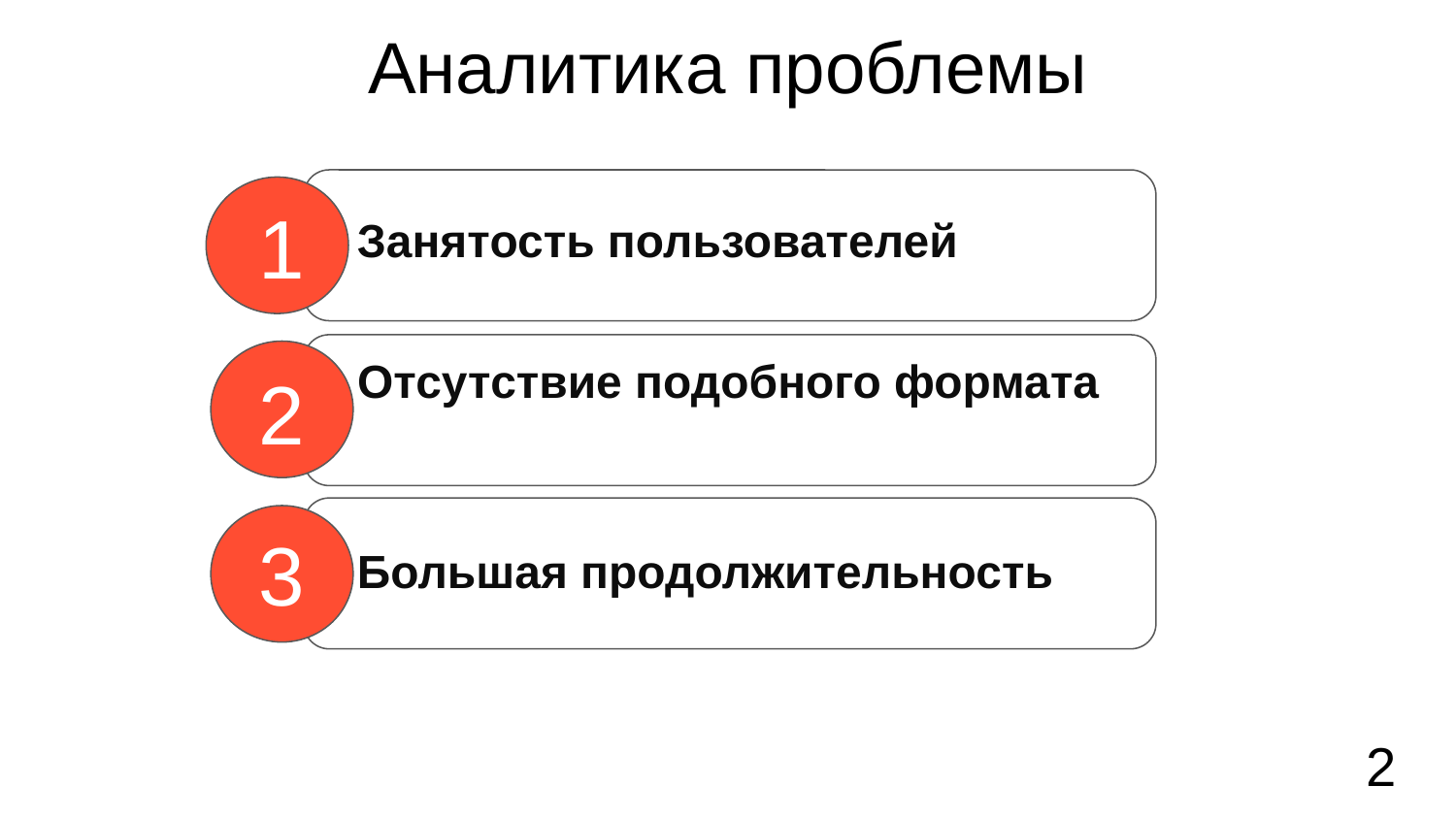

# Аналитика проблемы

1
Занятость пользователей

Отсутствие подобного формата

2

3
Большая продолжительность
2